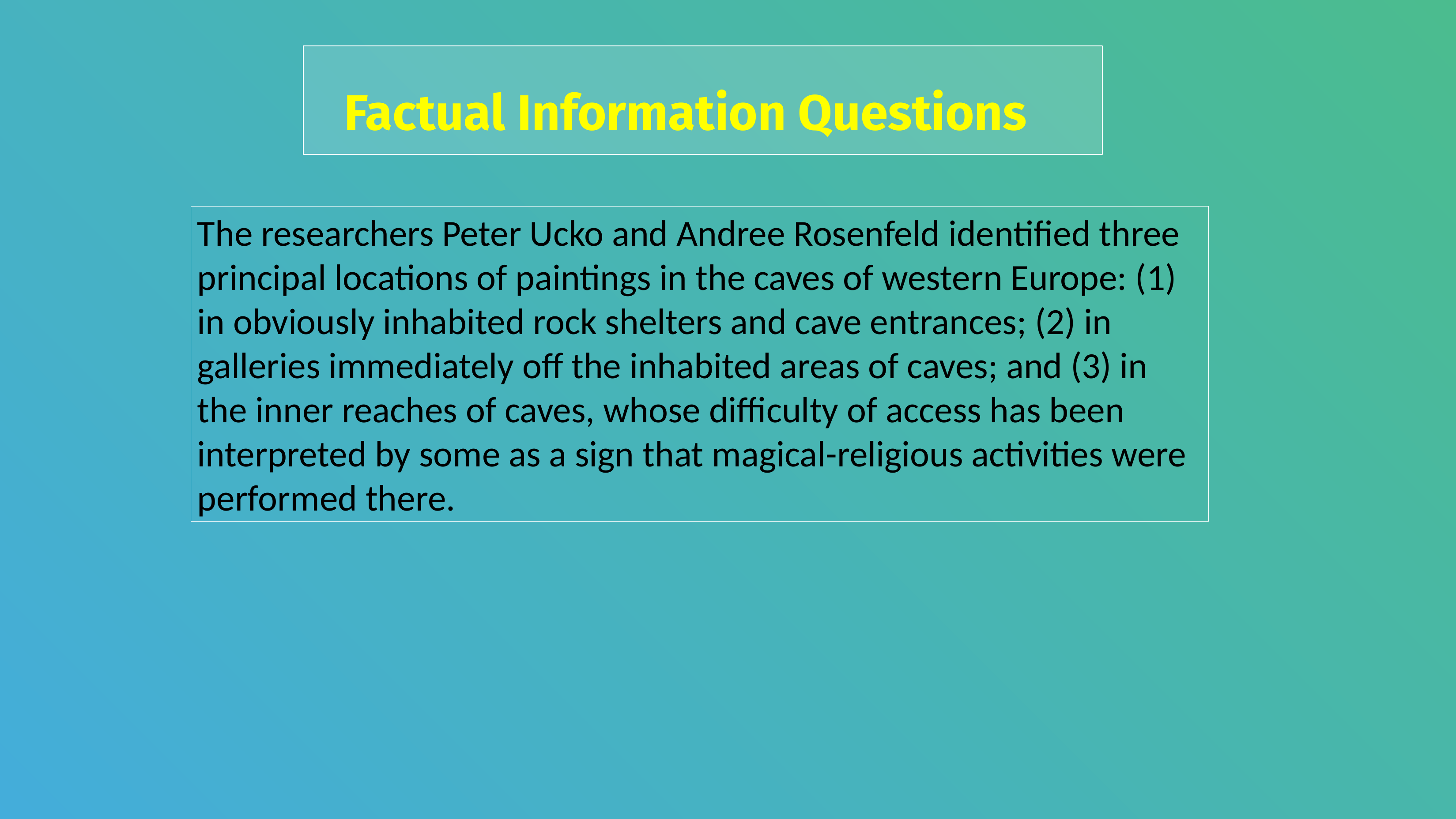

Factual Information Questions
The researchers Peter Ucko and Andree Rosenfeld identified three principal locations of paintings in the caves of western Europe: (1) in obviously inhabited rock shelters and cave entrances; (2) in galleries immediately off the inhabited areas of caves; and (3) in the inner reaches of caves, whose difficulty of access has been interpreted by some as a sign that magical-religious activities were performed there.